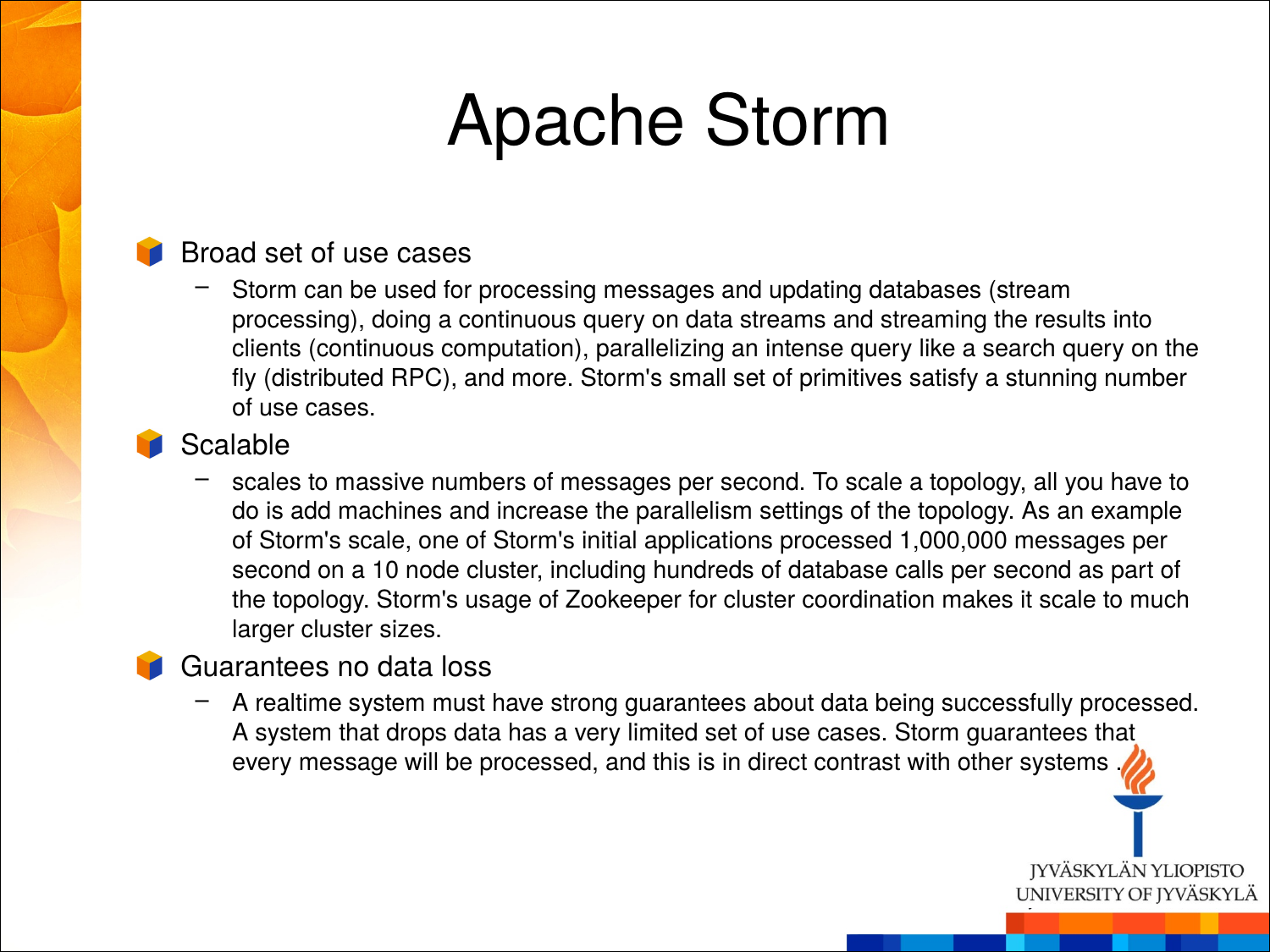

# Apache Storm
Broad set of use cases
Storm can be used for processing messages and updating databases (stream processing), doing a continuous query on data streams and streaming the results into clients (continuous computation), parallelizing an intense query like a search query on the fly (distributed RPC), and more. Storm's small set of primitives satisfy a stunning number of use cases.
Scalable
scales to massive numbers of messages per second. To scale a topology, all you have to do is add machines and increase the parallelism settings of the topology. As an example of Storm's scale, one of Storm's initial applications processed 1,000,000 messages per second on a 10 node cluster, including hundreds of database calls per second as part of the topology. Storm's usage of Zookeeper for cluster coordination makes it scale to much larger cluster sizes.
Guarantees no data loss
A realtime system must have strong guarantees about data being successfully processed. A system that drops data has a very limited set of use cases. Storm guarantees that every message will be processed, and this is in direct contrast with other systems .